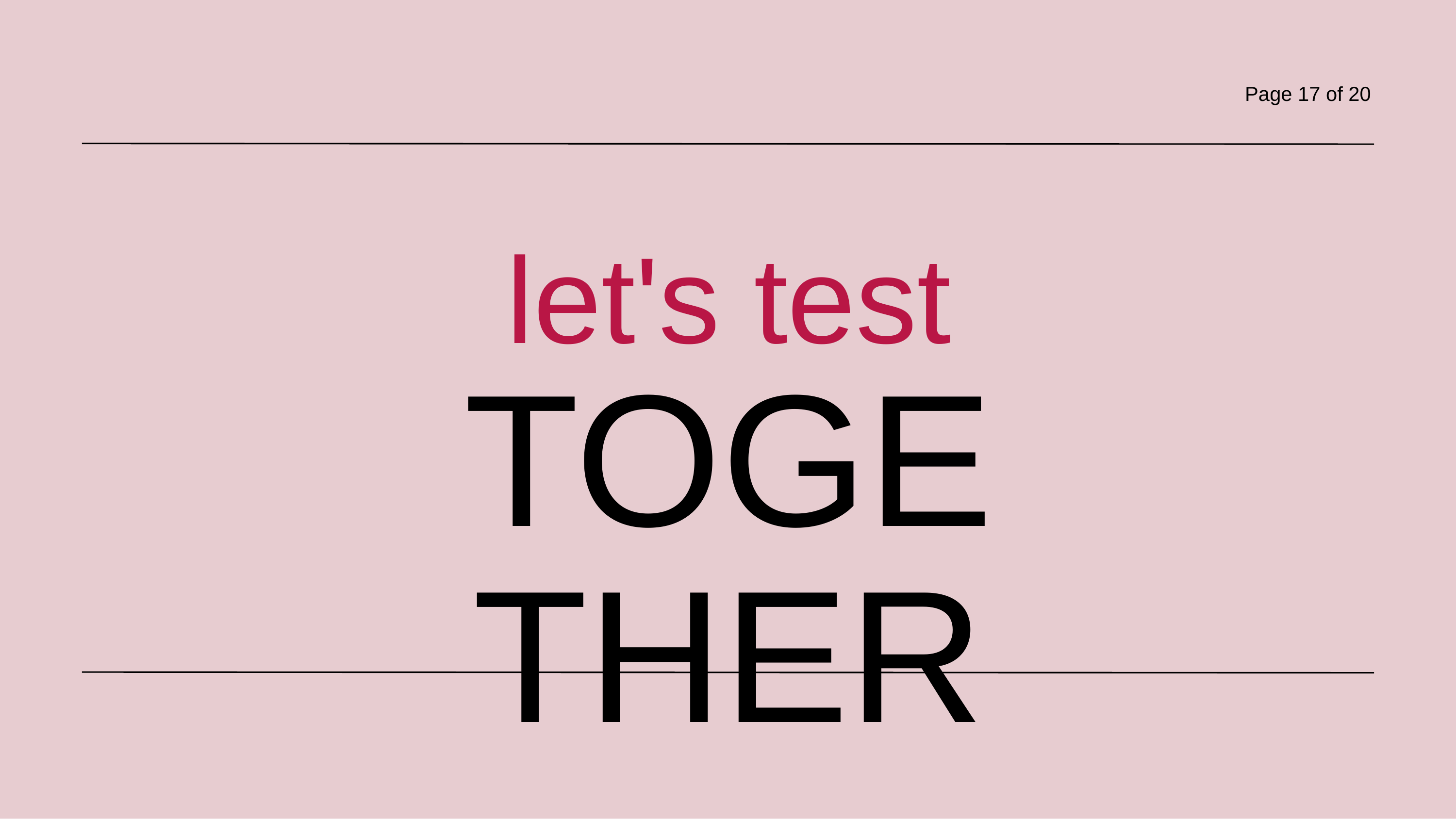

Page 17 of 20

# let's test
TOGETHER